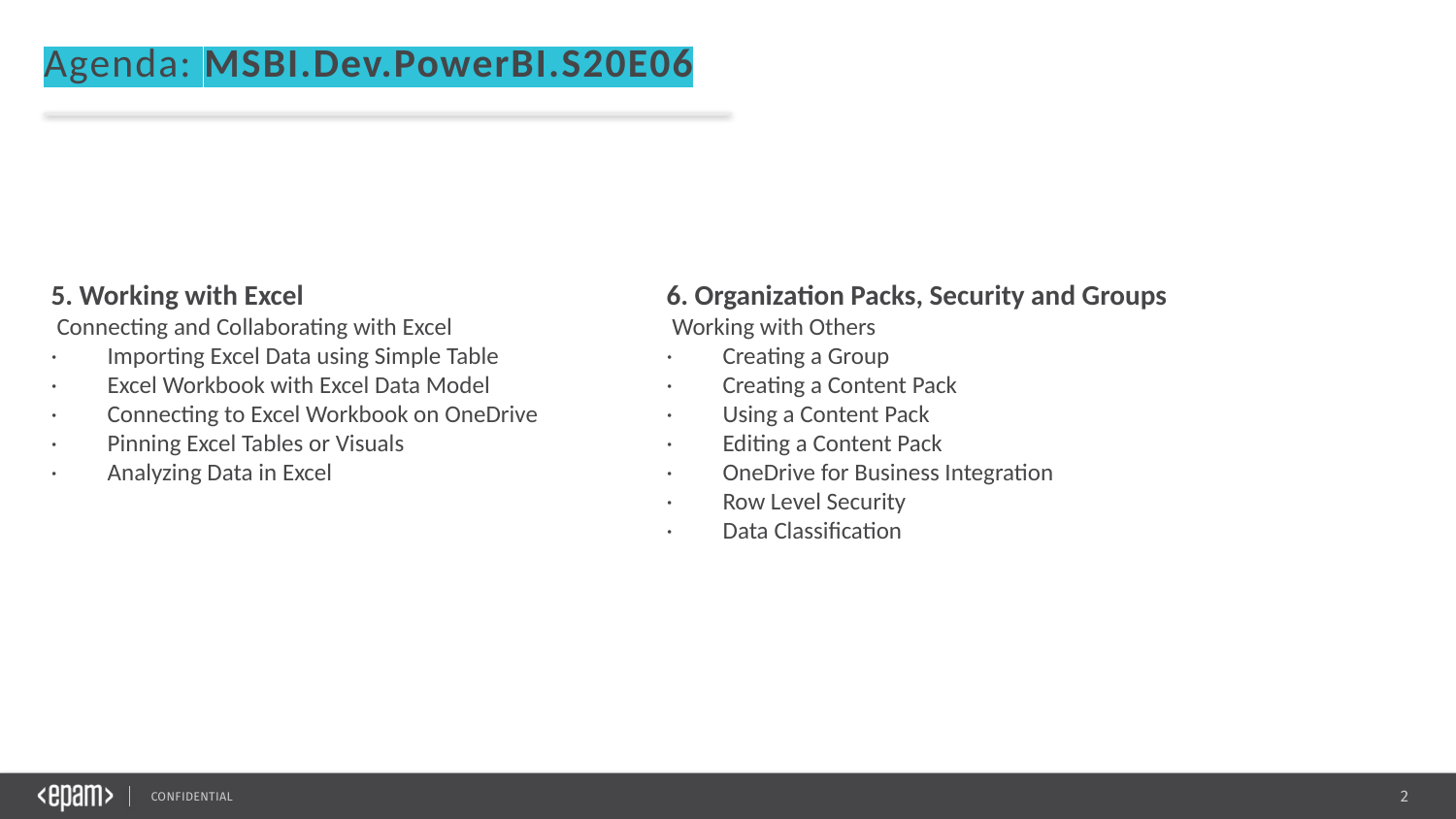

Agenda: MSBI.Dev.PowerBI.S20E06
5. Working with Excel
 Connecting and Collaborating with Excel
·         Importing Excel Data using Simple Table
·         Excel Workbook with Excel Data Model
·         Connecting to Excel Workbook on OneDrive
·         Pinning Excel Tables or Visuals
·         Analyzing Data in Excel
6. Organization Packs, Security and Groups
 Working with Others
·         Creating a Group
·         Creating a Content Pack
·         Using a Content Pack
·         Editing a Content Pack
·         OneDrive for Business Integration
·         Row Level Security
·         Data Classification